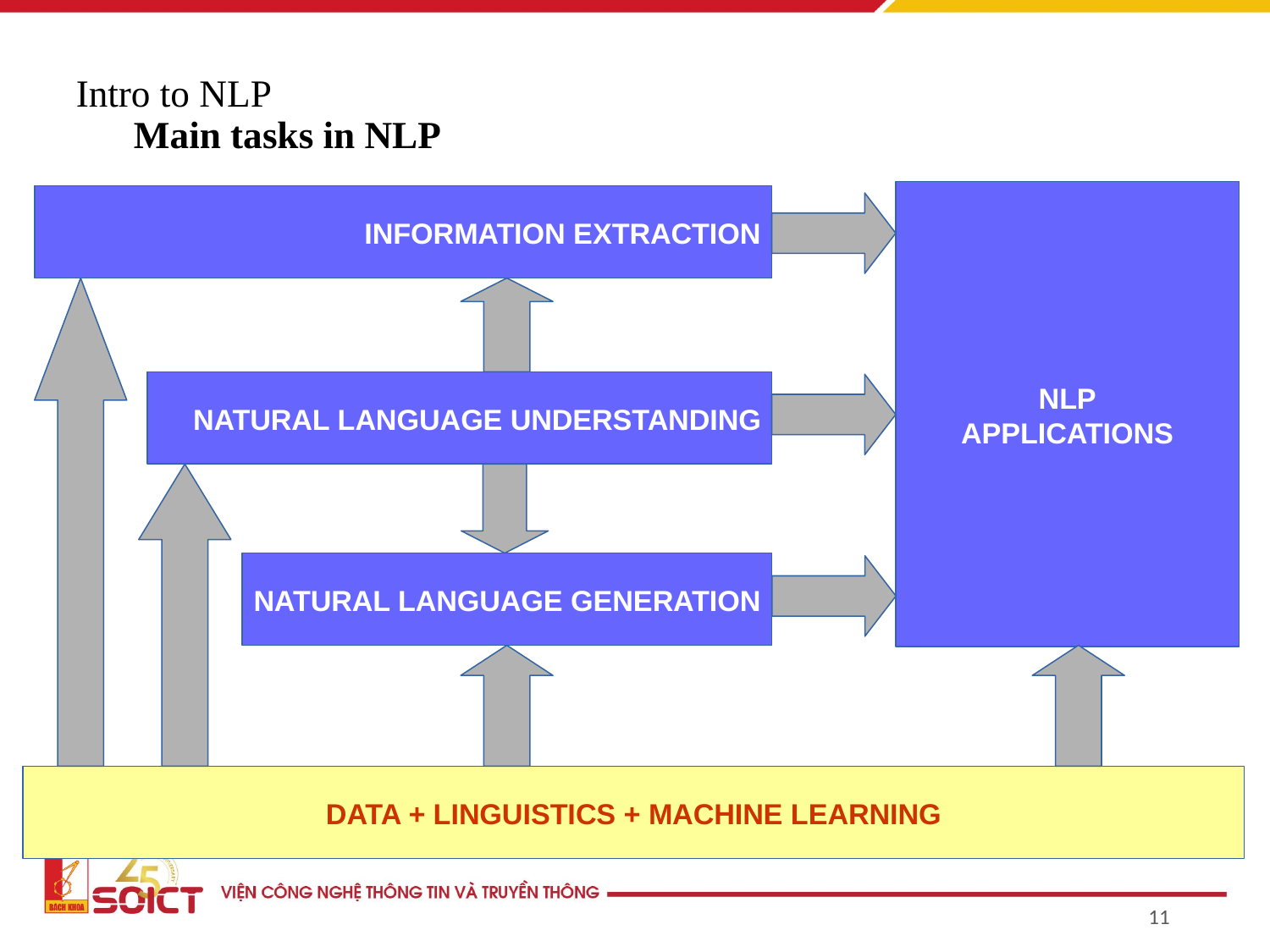

# Intro to NLP Main tasks in NLP
NLP
APPLICATIONS
INFORMATION EXTRACTION

NATURAL LANGUAGE UNDERSTANDING

NATURAL LANGUAGE GENERATION

DATA + LINGUISTICS + MACHINE LEARNING
11